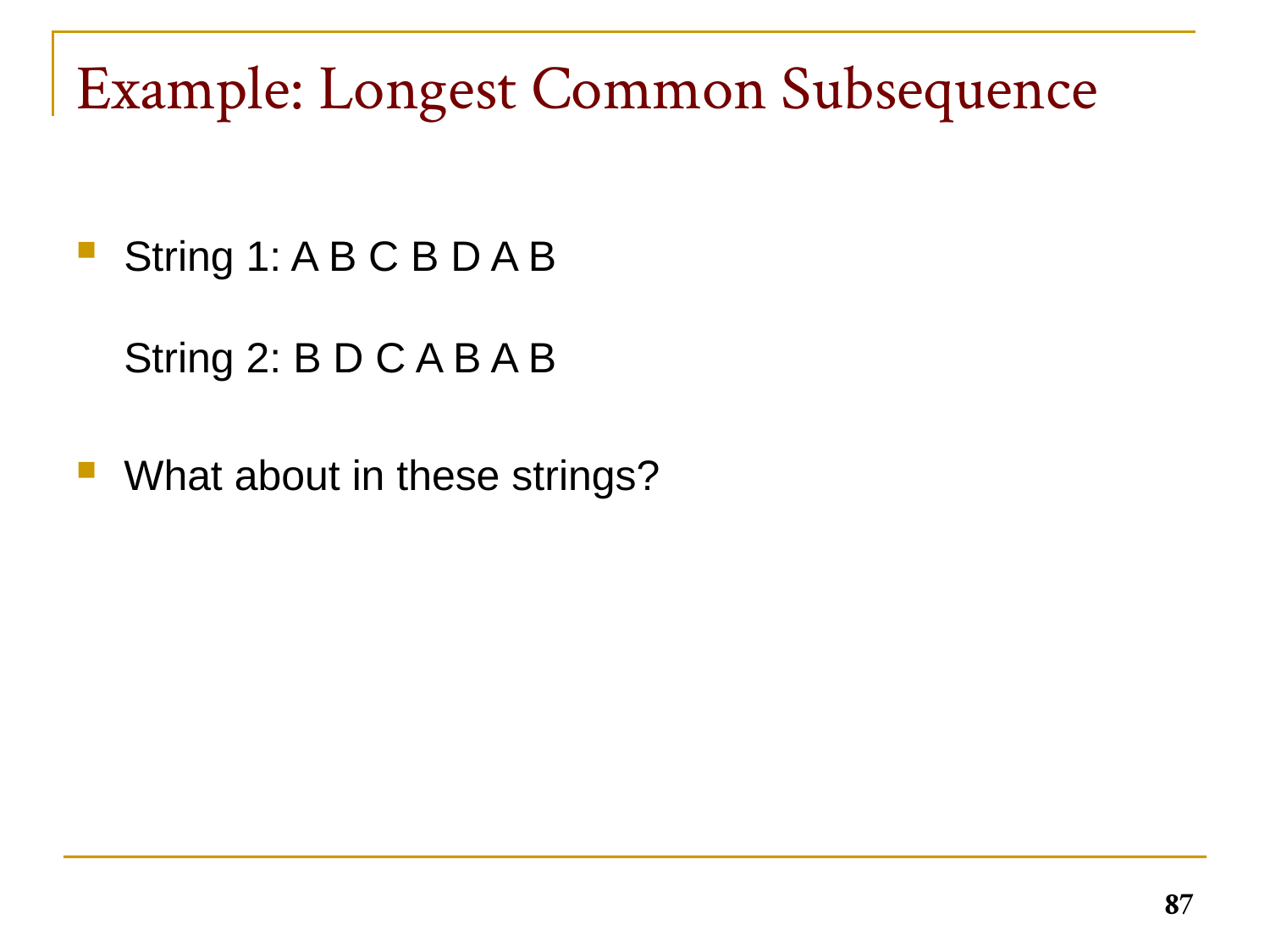

# Example: Longest Common Subsequence
String 1: A B C B D A B
String 2: B D C A B A B

What about in these strings?
87